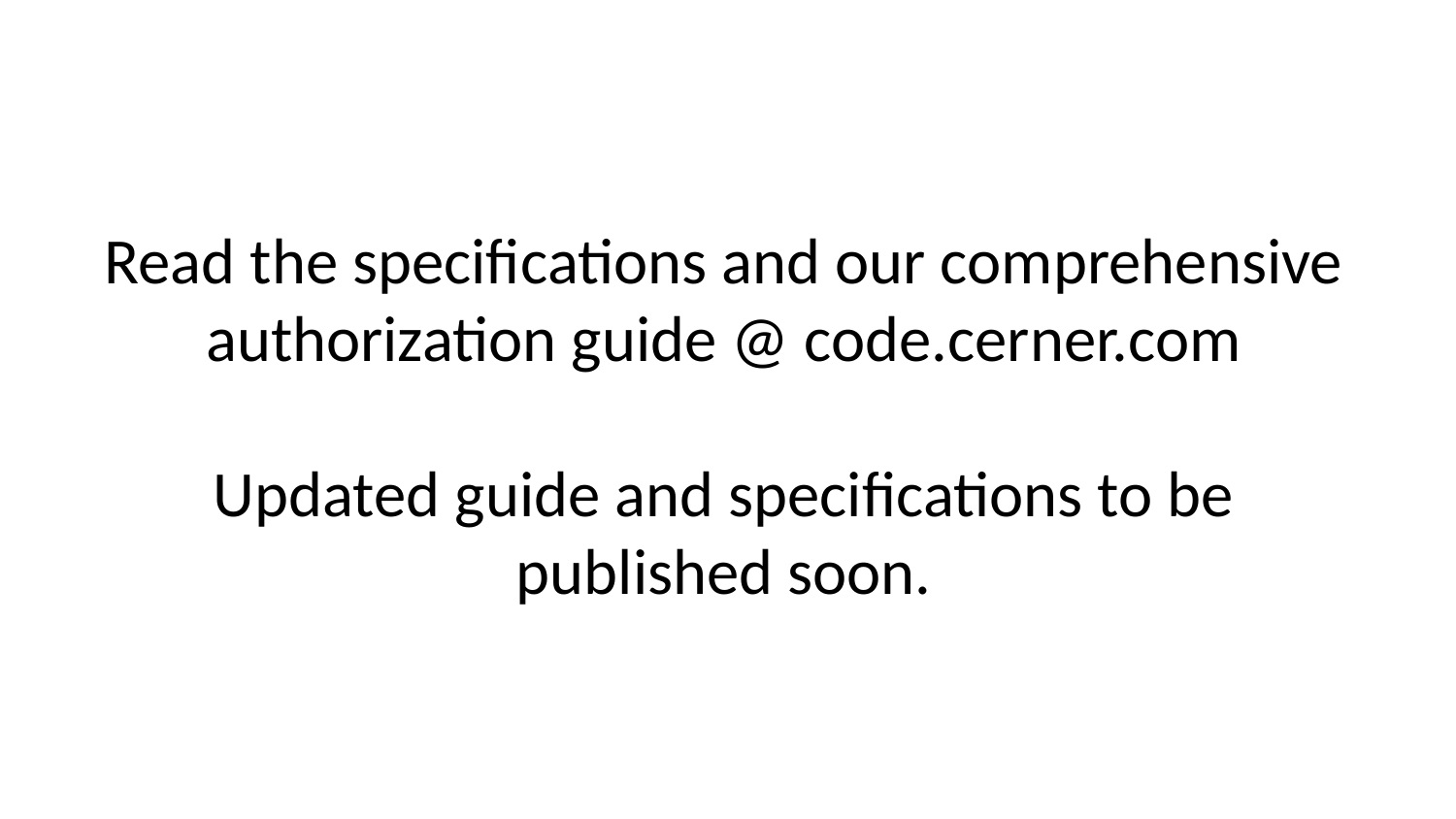

Read the specifications and our comprehensive authorization guide @ code.cerner.com

Updated guide and specifications to be published soon.